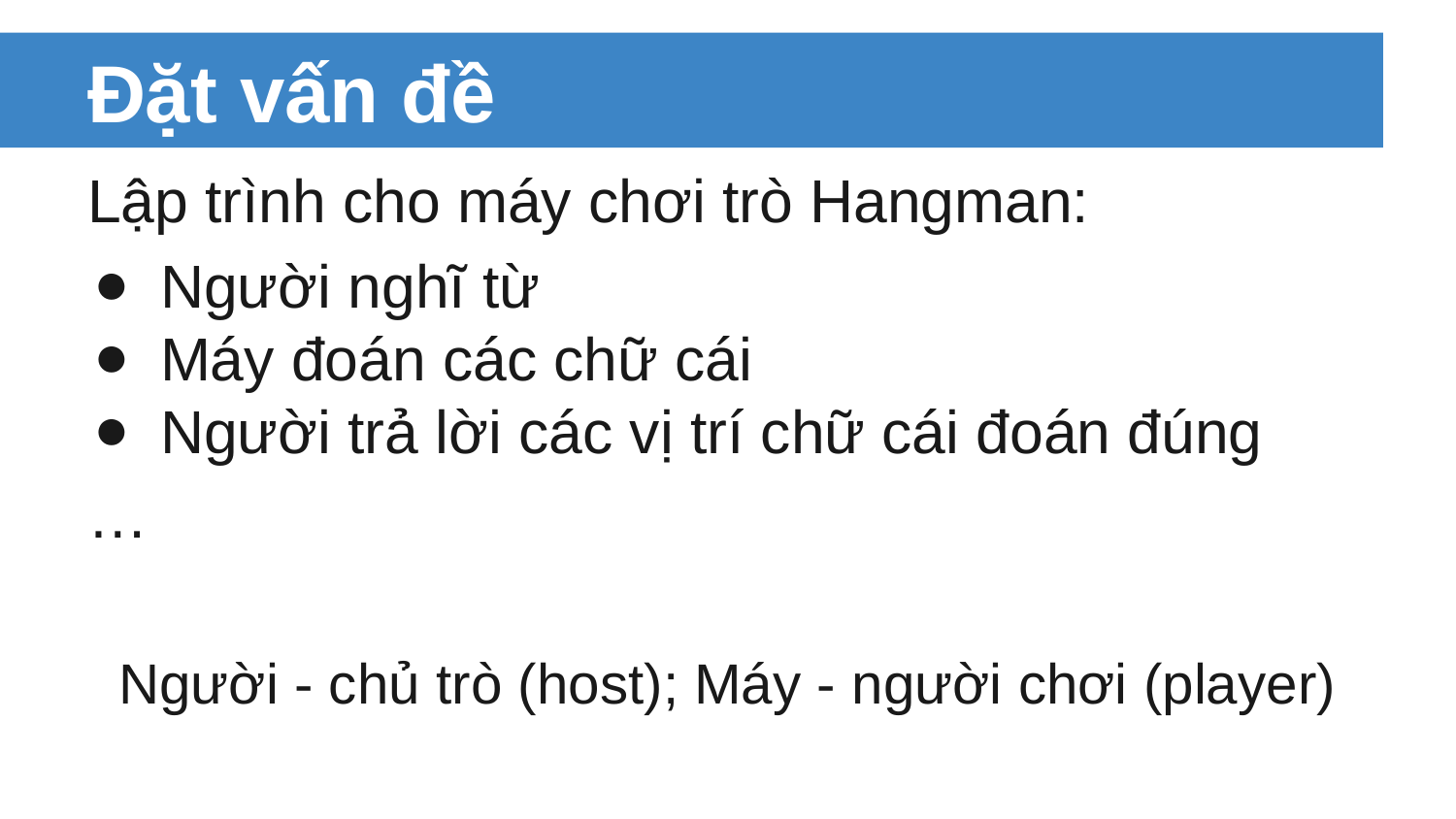

# Đặt vấn đề
Lập trình cho máy chơi trò Hangman:
Người nghĩ từ
Máy đoán các chữ cái
Người trả lời các vị trí chữ cái đoán đúng
…

Người - chủ trò (host); Máy - người chơi (player)